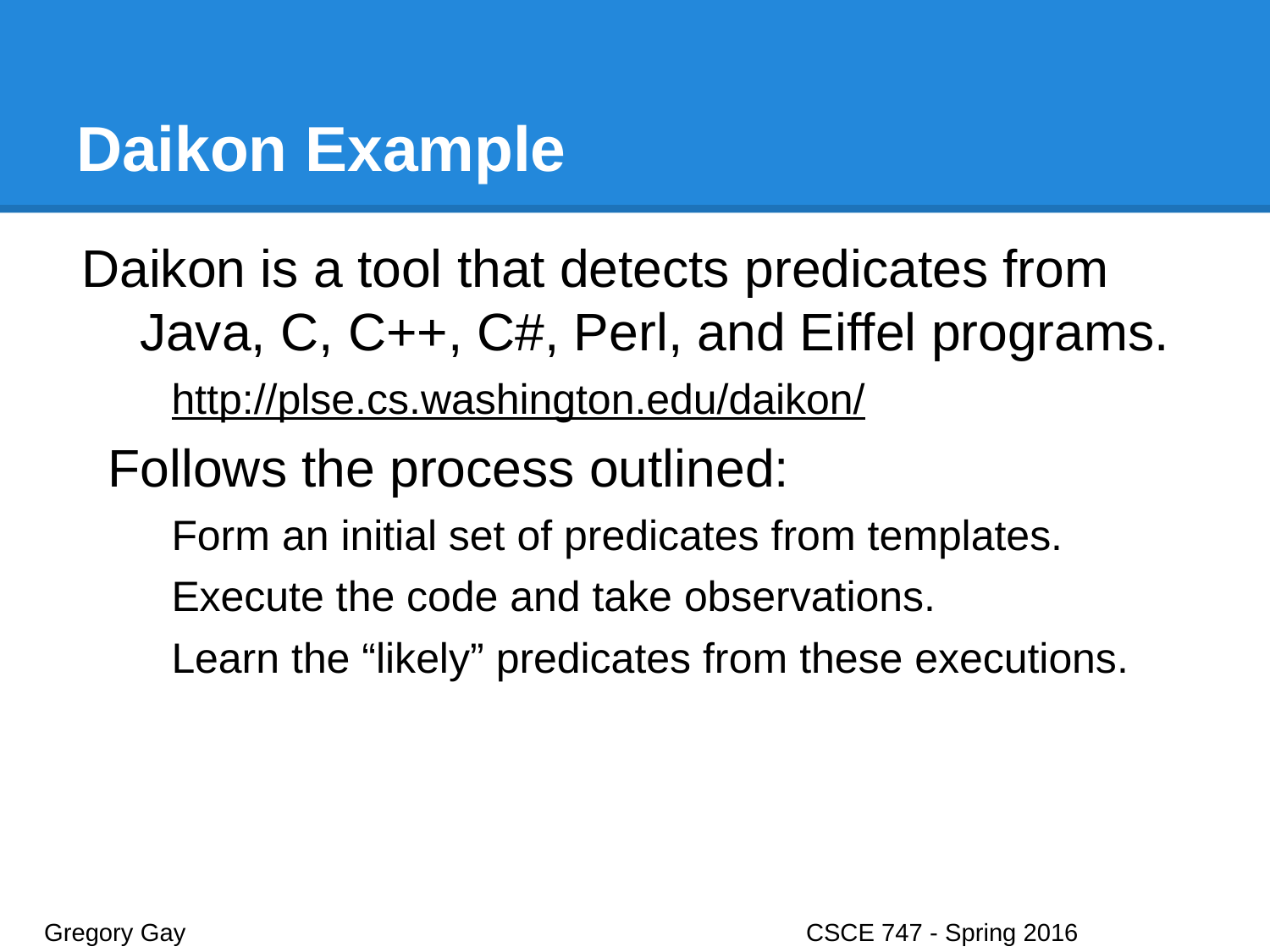

# Daikon Example
Daikon is a tool that detects predicates from Java, C, C++, C#, Perl, and Eiffel programs.
http://plse.cs.washington.edu/daikon/
Follows the process outlined:
Form an initial set of predicates from templates.
Execute the code and take observations.
Learn the “likely” predicates from these executions.
Gregory Gay					CSCE 747 - Spring 2016							38